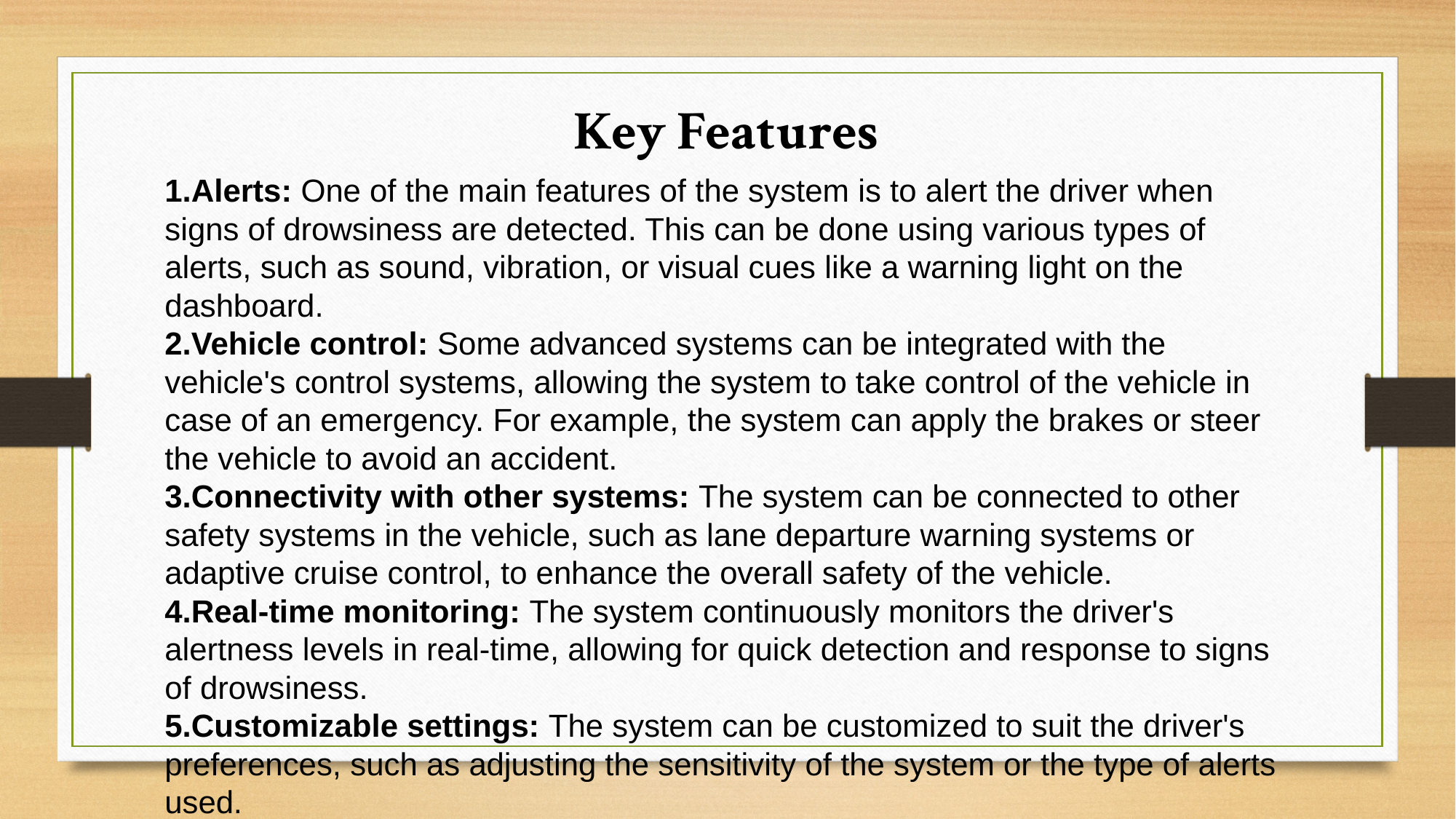

Key Features
Alerts: One of the main features of the system is to alert the driver when signs of drowsiness are detected. This can be done using various types of alerts, such as sound, vibration, or visual cues like a warning light on the dashboard.
Vehicle control: Some advanced systems can be integrated with the vehicle's control systems, allowing the system to take control of the vehicle in case of an emergency. For example, the system can apply the brakes or steer the vehicle to avoid an accident.
Connectivity with other systems: The system can be connected to other safety systems in the vehicle, such as lane departure warning systems or adaptive cruise control, to enhance the overall safety of the vehicle.
Real-time monitoring: The system continuously monitors the driver's alertness levels in real-time, allowing for quick detection and response to signs of drowsiness.
Customizable settings: The system can be customized to suit the driver's preferences, such as adjusting the sensitivity of the system or the type of alerts used.